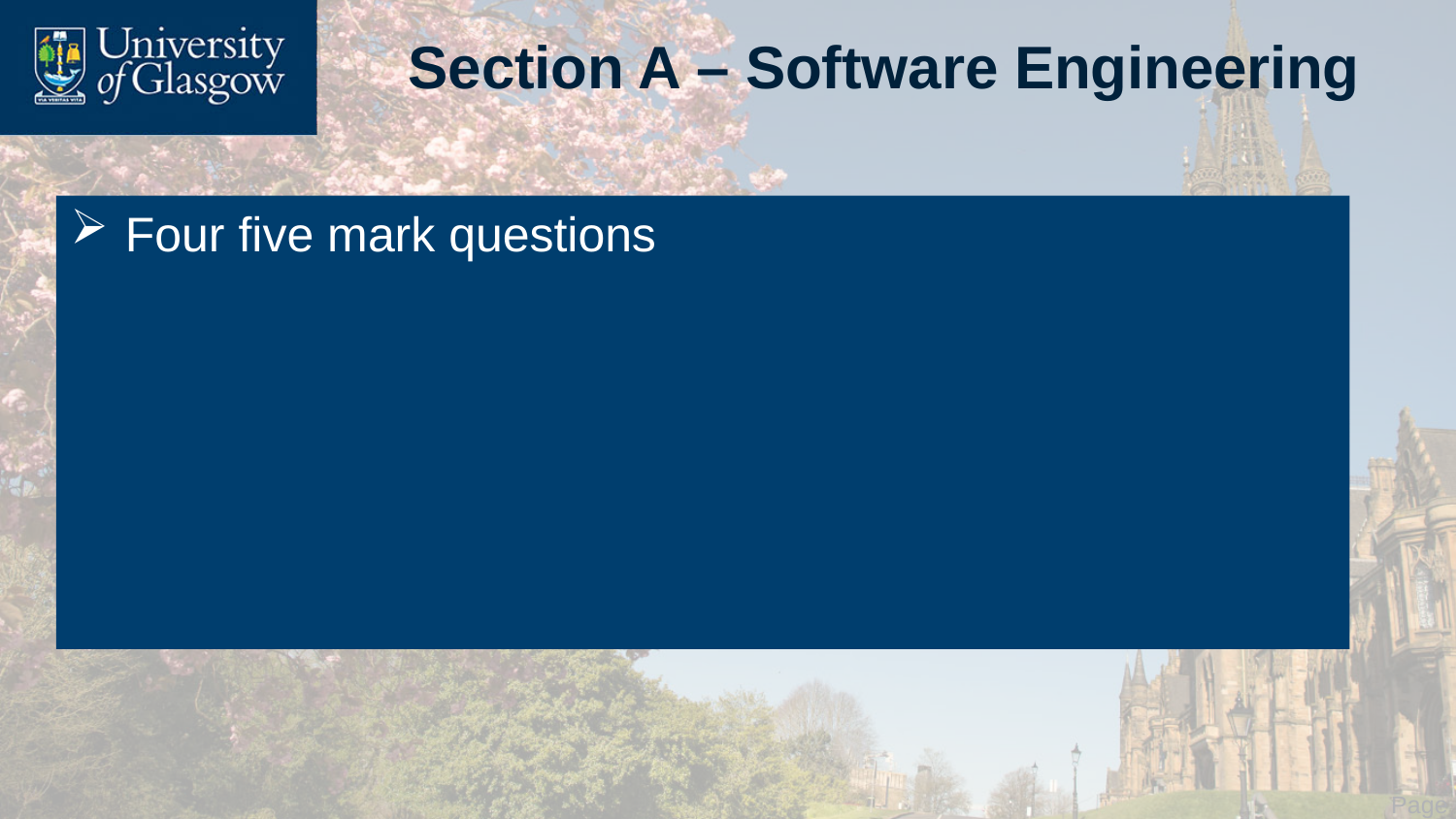

# Section A – Software Engineering
Four five mark questions
 Page 5